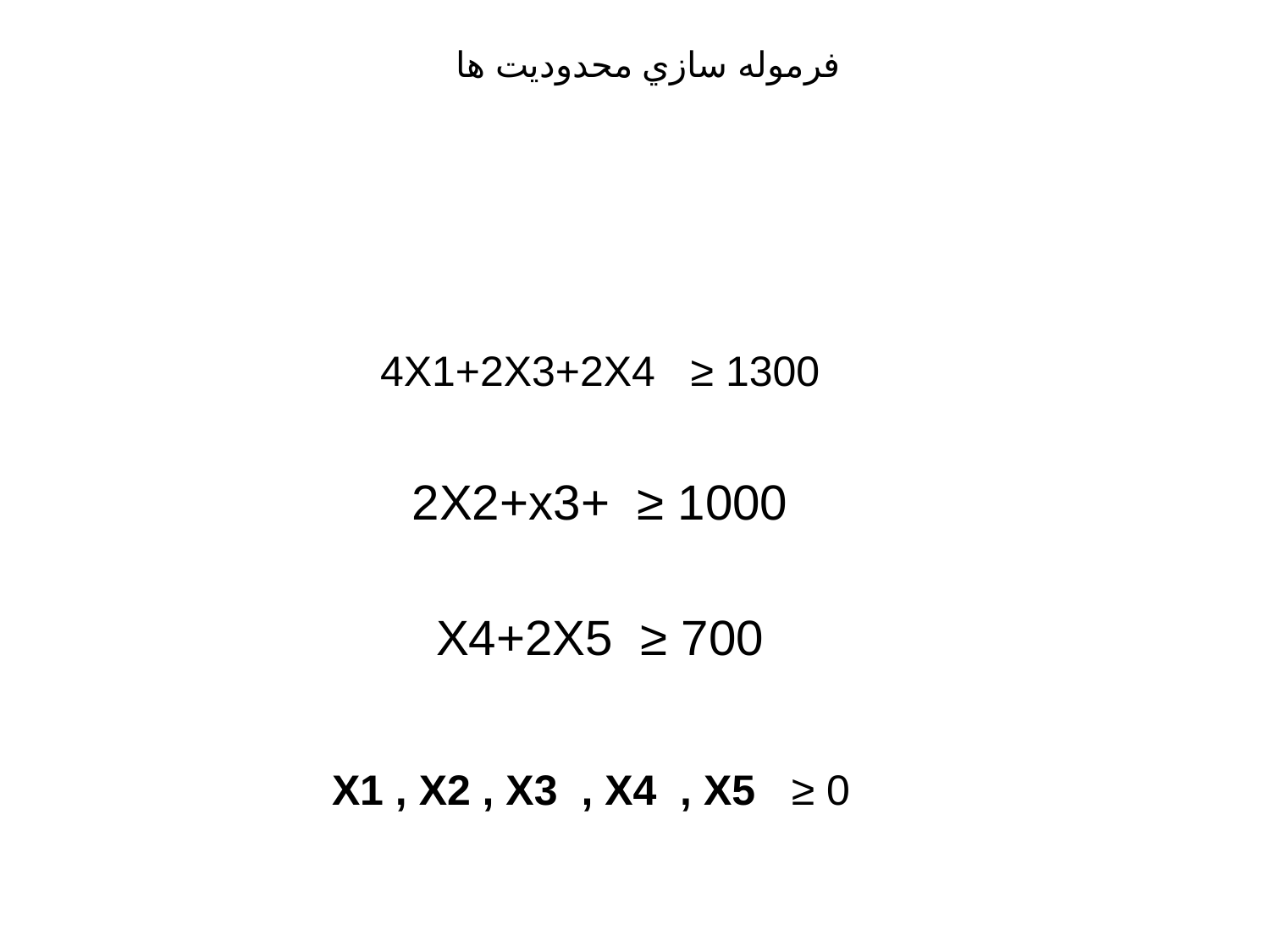

فرموله سازي محدوديت ها

4X1+2X3+2X4   ≥ 1300

2X2+x3+  ≥ 1000

X4+2X5  ≥ 700

X1 , X2 , X3  , X4  , X5   ≥ 0